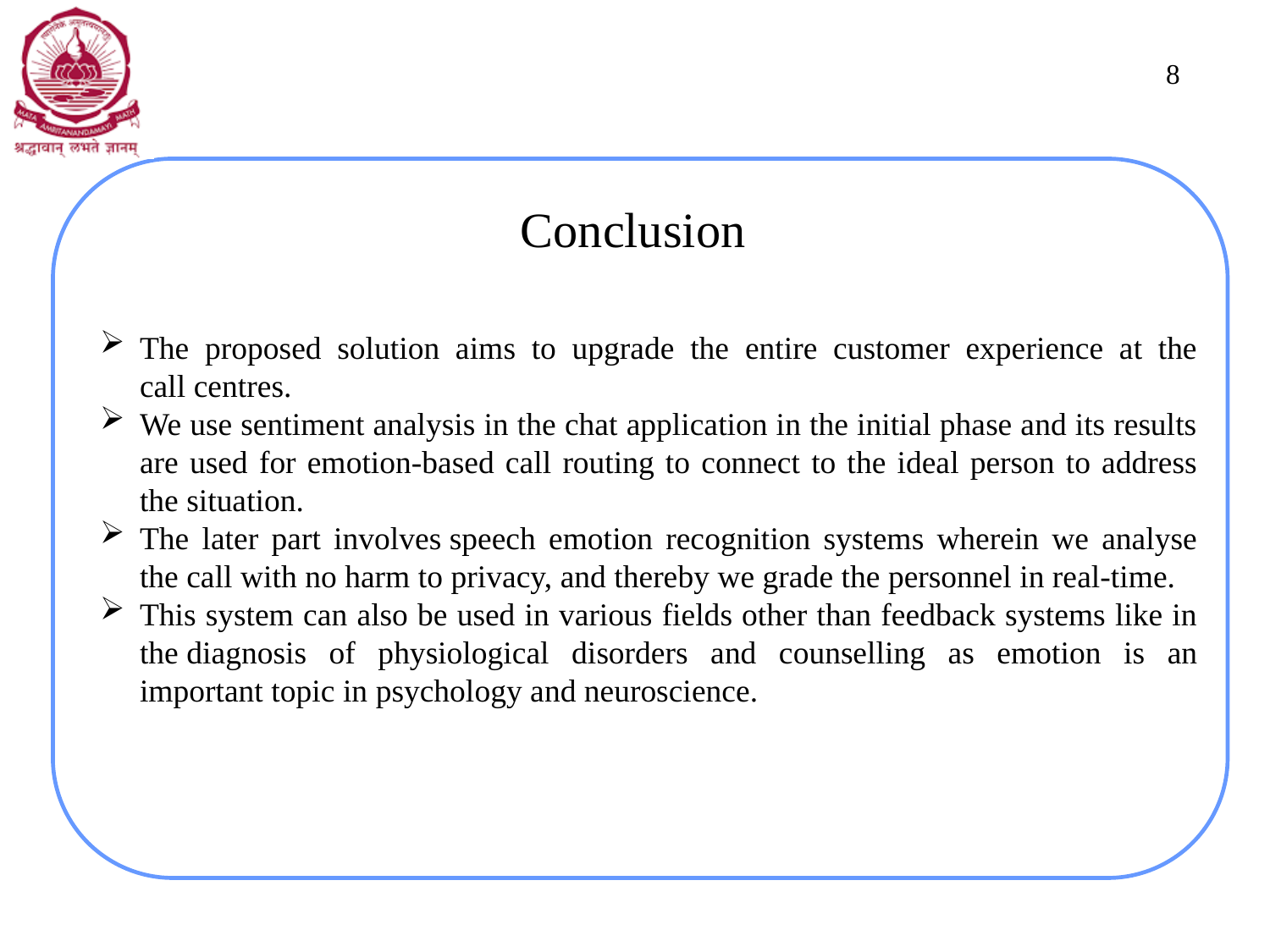

8
# Conclusion
The proposed solution aims to upgrade the entire customer experience at the call centres.
We use sentiment analysis in the chat application in the initial phase and its results are used for emotion-based call routing to connect to the ideal person to address the situation.
The later part involves speech emotion recognition systems wherein we analyse the call with no harm to privacy, and thereby we grade the personnel in real-time.
This system can also be used in various fields other than feedback systems like in the diagnosis of physiological disorders and counselling as emotion is an important topic in psychology and neuroscience.